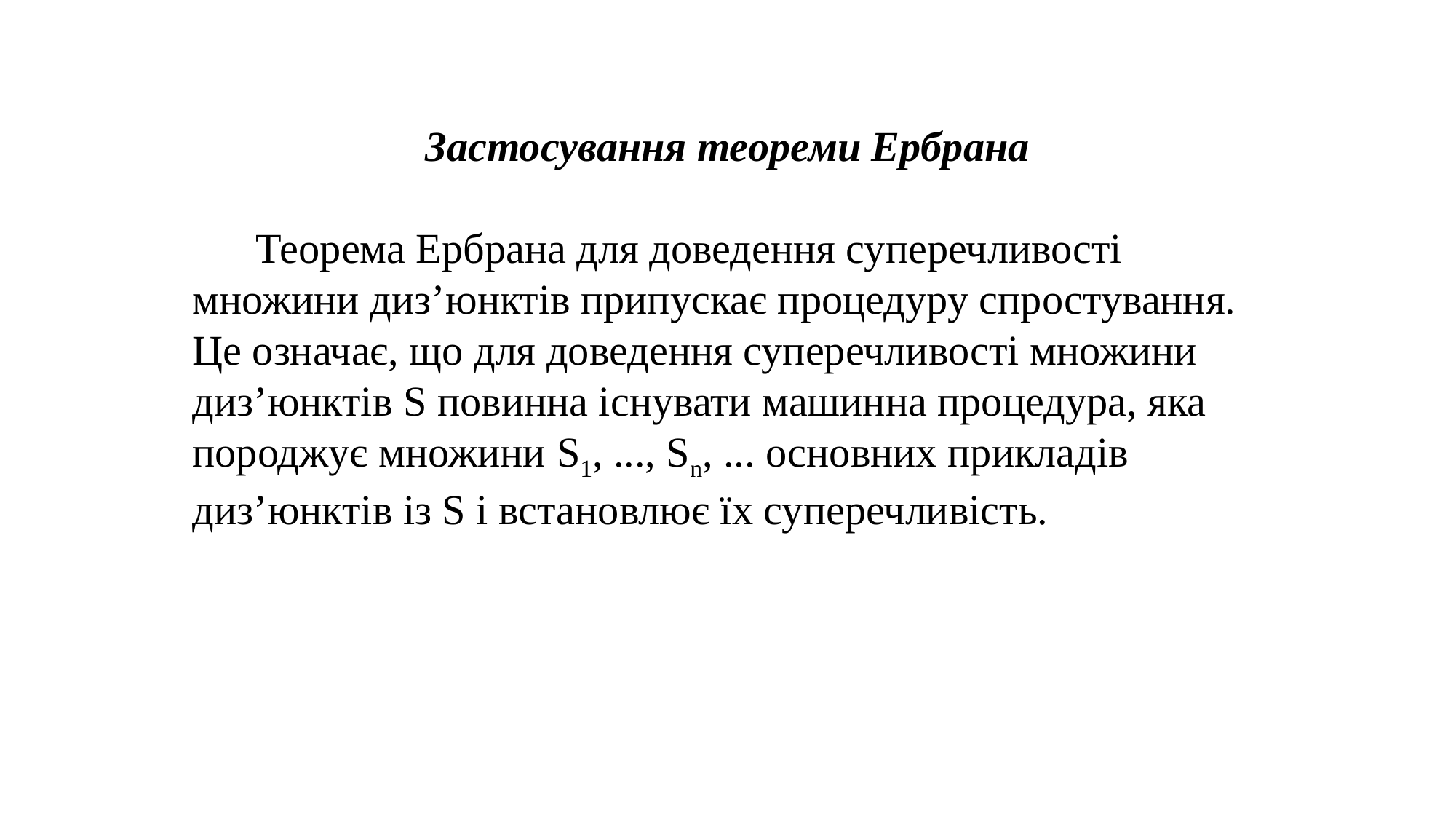

Застосування теореми Ербрана

      Теорема Ербрана для доведення суперечливості множини диз’юнктів припускає процедуру спростування. Це означає, що для доведення суперечливості множини диз’юнктів S повинна існувати машинна процедура, яка породжує множини S1, ..., Sn, ... основних прикладів диз’юнктів із S і встановлює їх суперечливість.